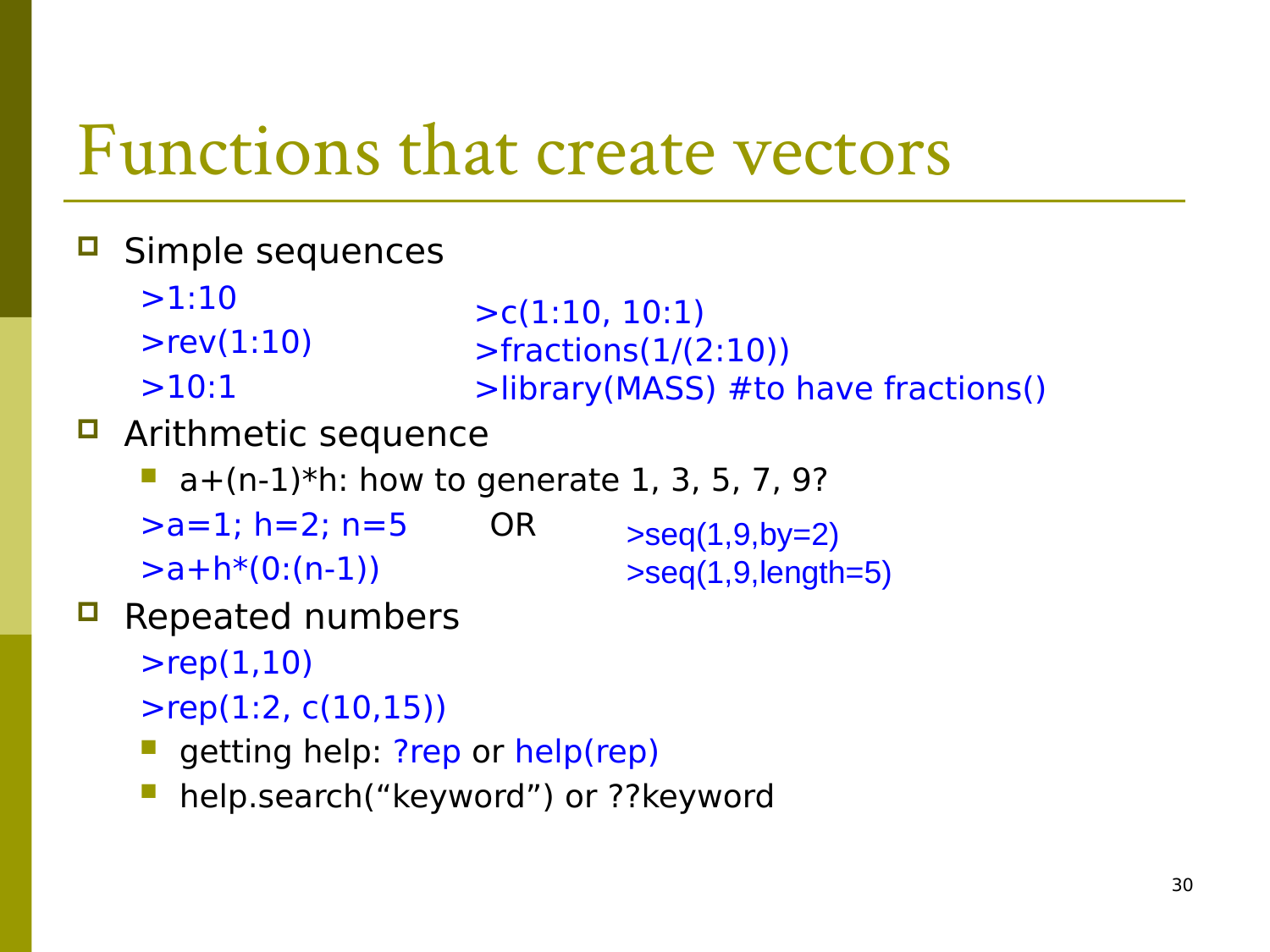

# Functions that create vectors
Simple sequences
>1:10
>rev(1:10)
>10:1
Arithmetic sequence
a+(n-1)*h: how to generate 1, 3, 5, 7, 9?
>a=1; h=2; n=5        OR
>a+h*(0:(n-1))
Repeated numbers
>rep(1,10)
>rep(1:2, c(10,15))
getting help: ?rep or help(rep)
help.search(“keyword”) or ??keyword

>c(1:10, 10:1)
>fractions(1/(2:10))
>library(MASS) #to have fractions()
>seq(1,9,by=2)
>seq(1,9,length=5)

30